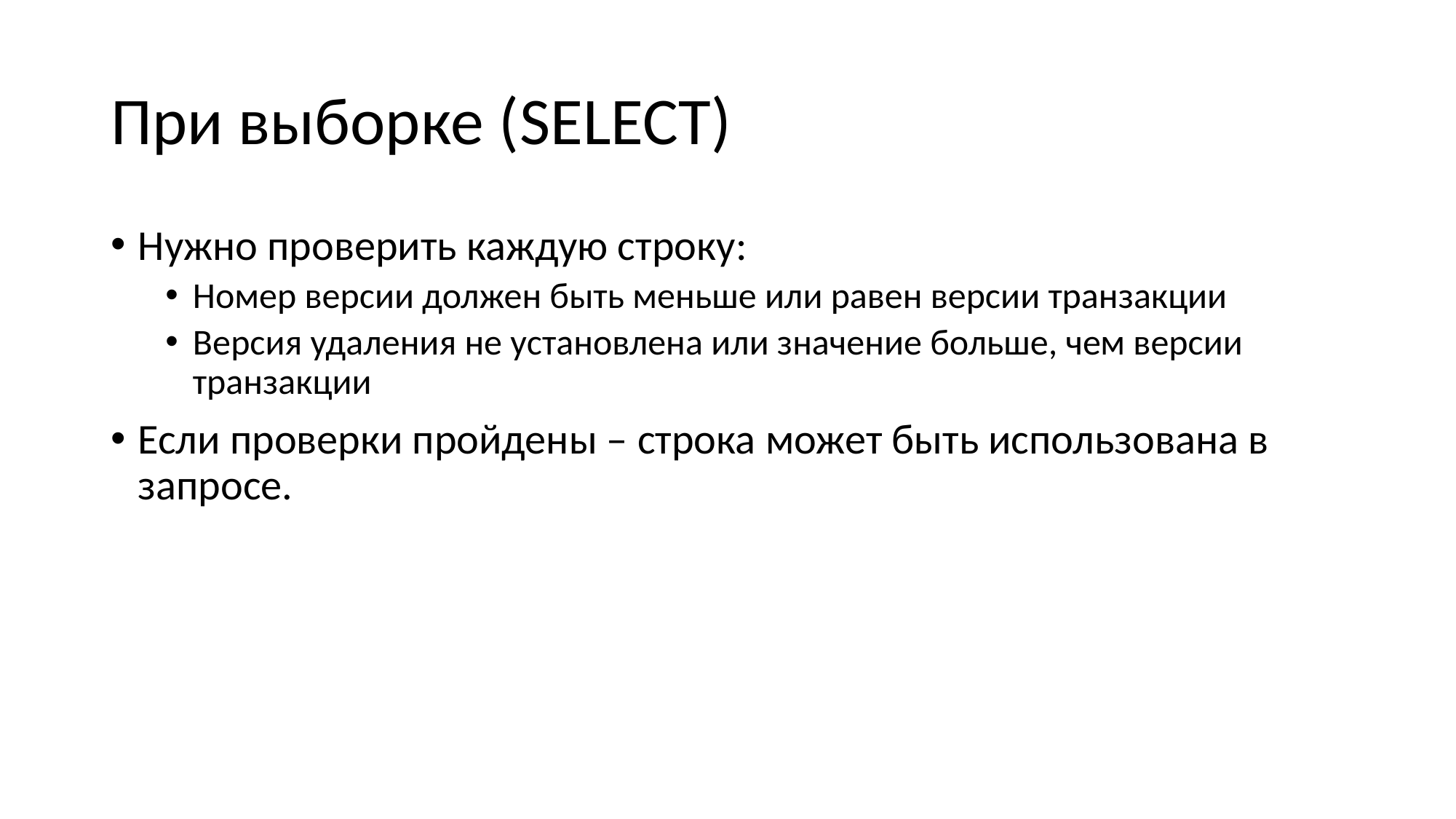

# При выборке (SELECT)
Нужно проверить каждую строку:
Номер версии должен быть меньше или равен версии транзакции
Версия удаления не установлена или значение больше, чем версии транзакции
Если проверки пройдены – строка может быть использована в запросе.